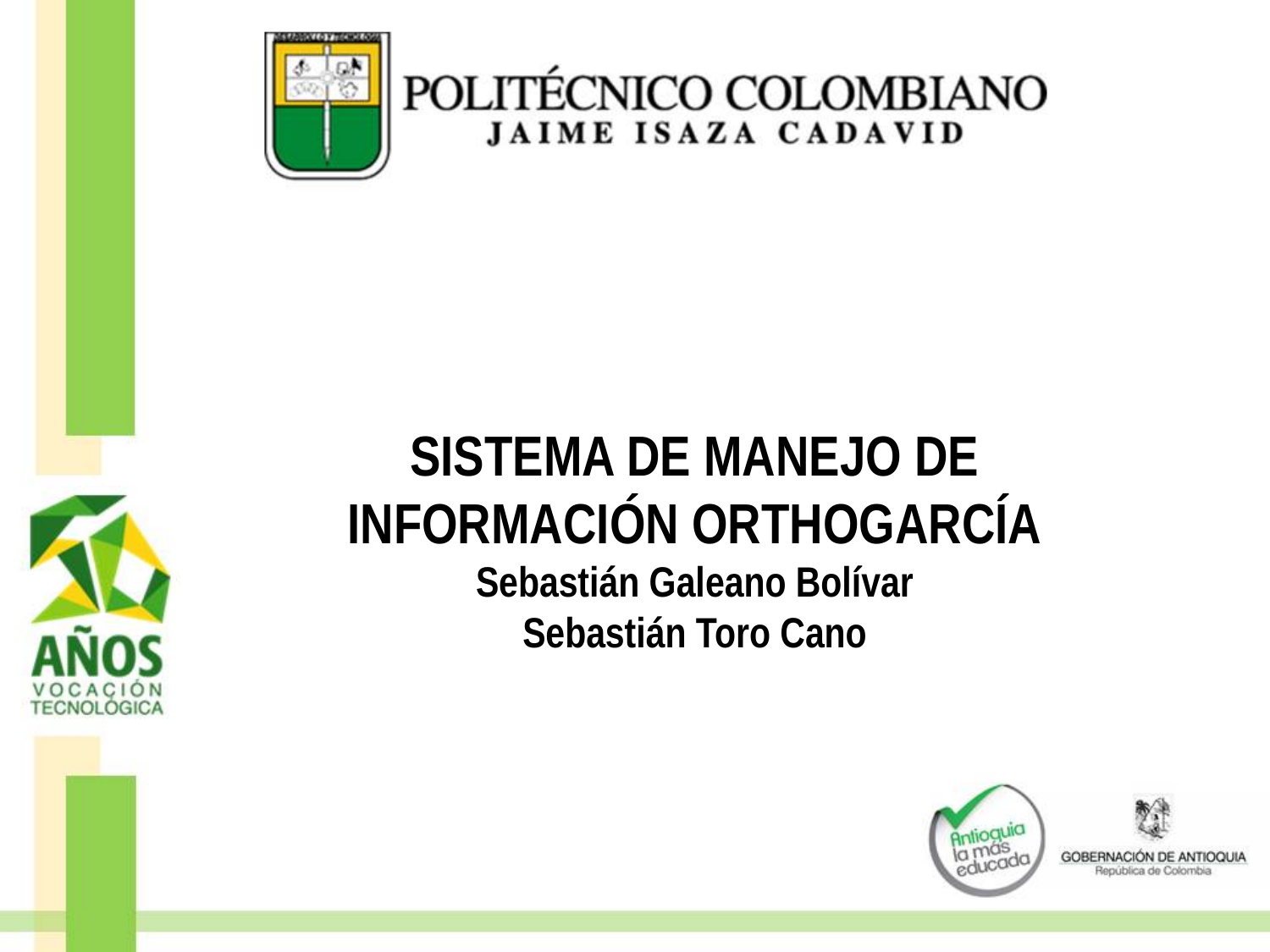

SISTEMA DE MANEJO DE INFORMACIÓN ORTHOGARCÍA
Sebastián Galeano Bolívar
Sebastián Toro Cano